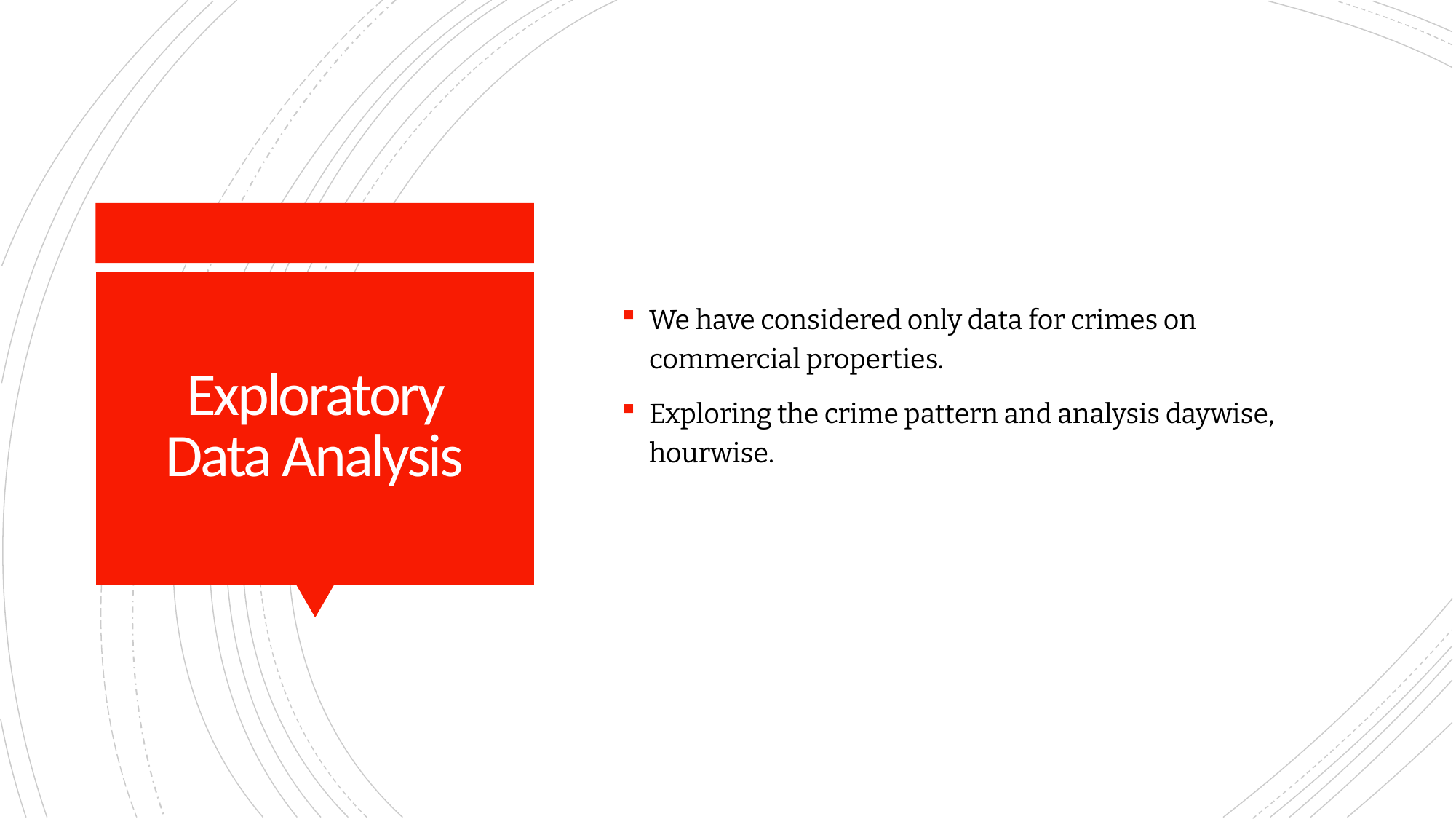

We have considered only data for crimes on commercial properties.
Exploring the crime pattern and analysis daywise, hourwise.

# Exploratory Data Analysis